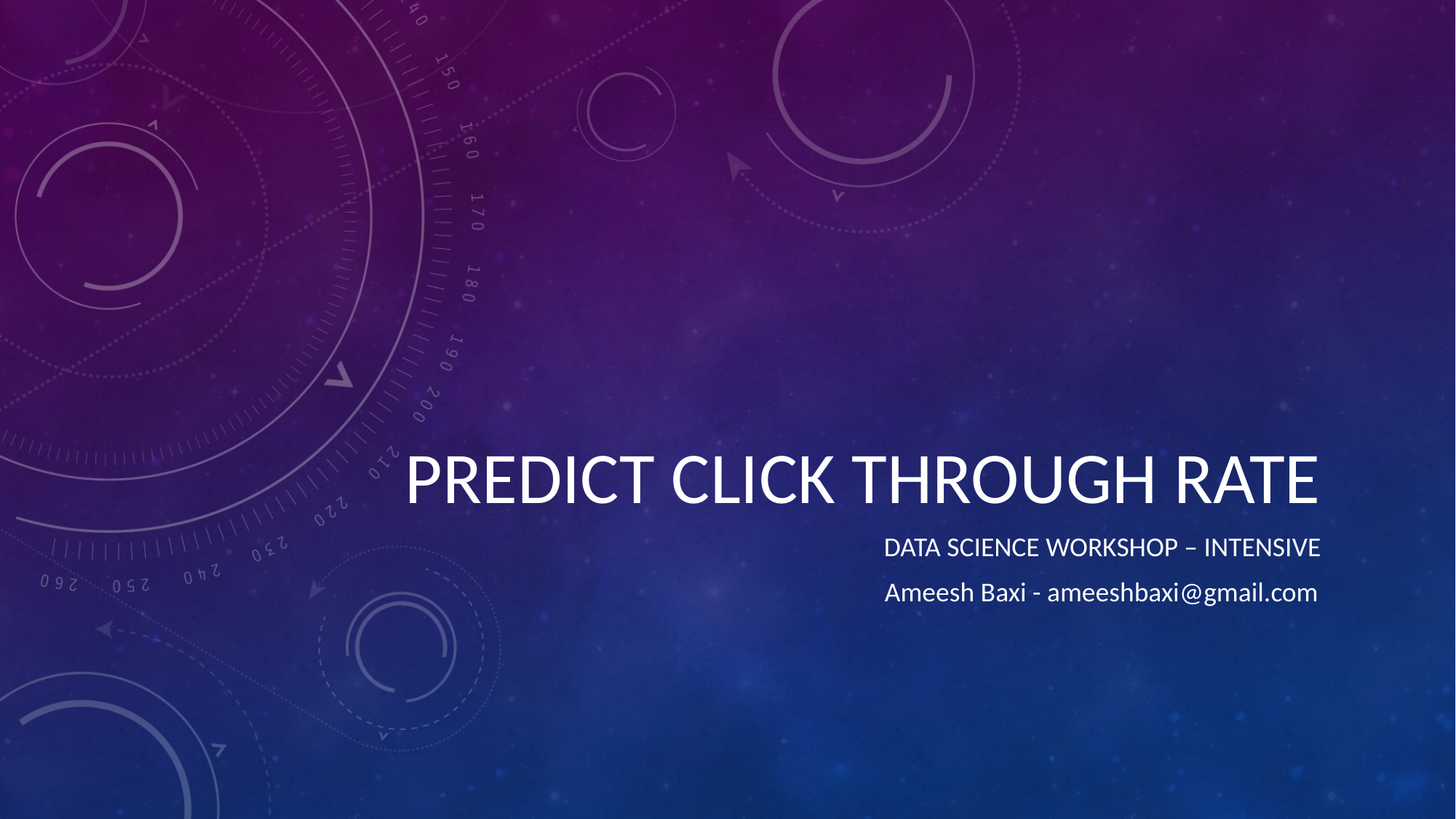

# Predict Click through rate
Data science workshop – intensive
Ameesh Baxi - ameeshbaxi@gmail.com